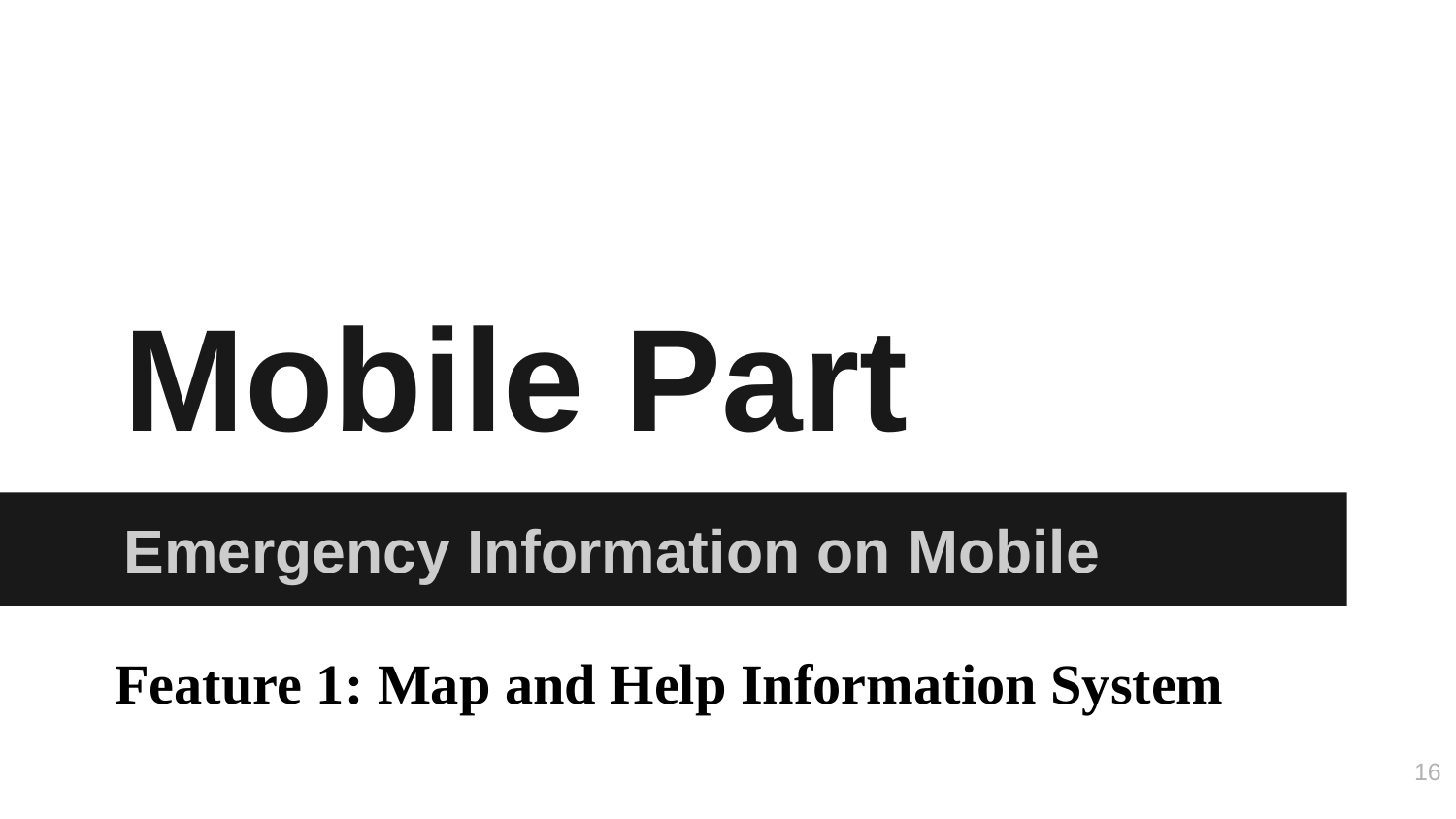

# Mobile Part
Emergency Information on Mobile
Feature 1: Map and Help Information System
16